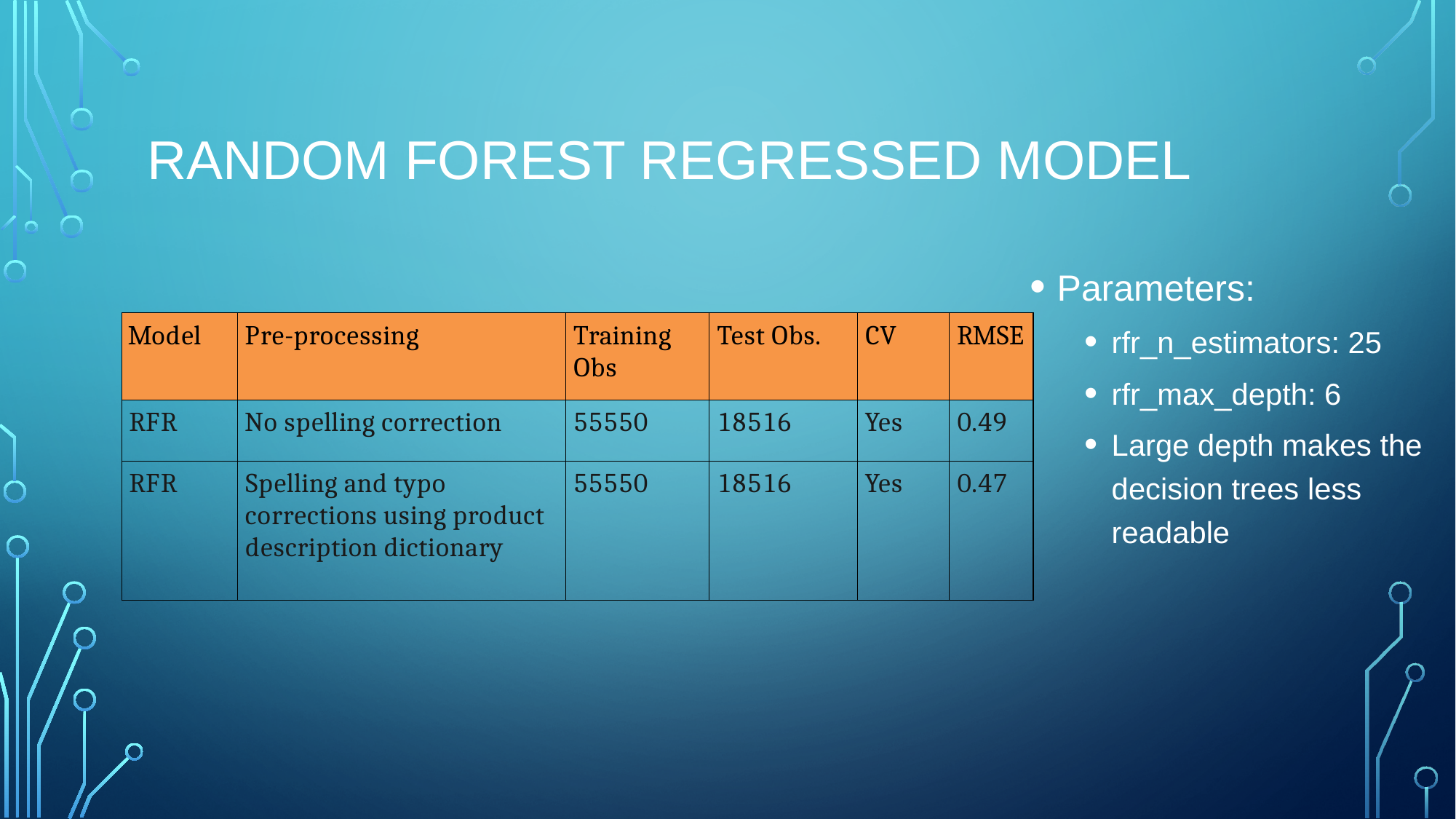

# Random Forest Regressed model
Parameters:
rfr_n_estimators: 25
rfr_max_depth: 6
Large depth makes the decision trees less readable

| Model | Pre-processing | Training Obs | Test Obs. | CV | RMSE |
| --- | --- | --- | --- | --- | --- |
| RFR | No spelling correction | 55550 | 18516 | Yes | 0.49 |
| RFR | Spelling and typo corrections using product description dictionary | 55550 | 18516 | Yes | 0.47 |